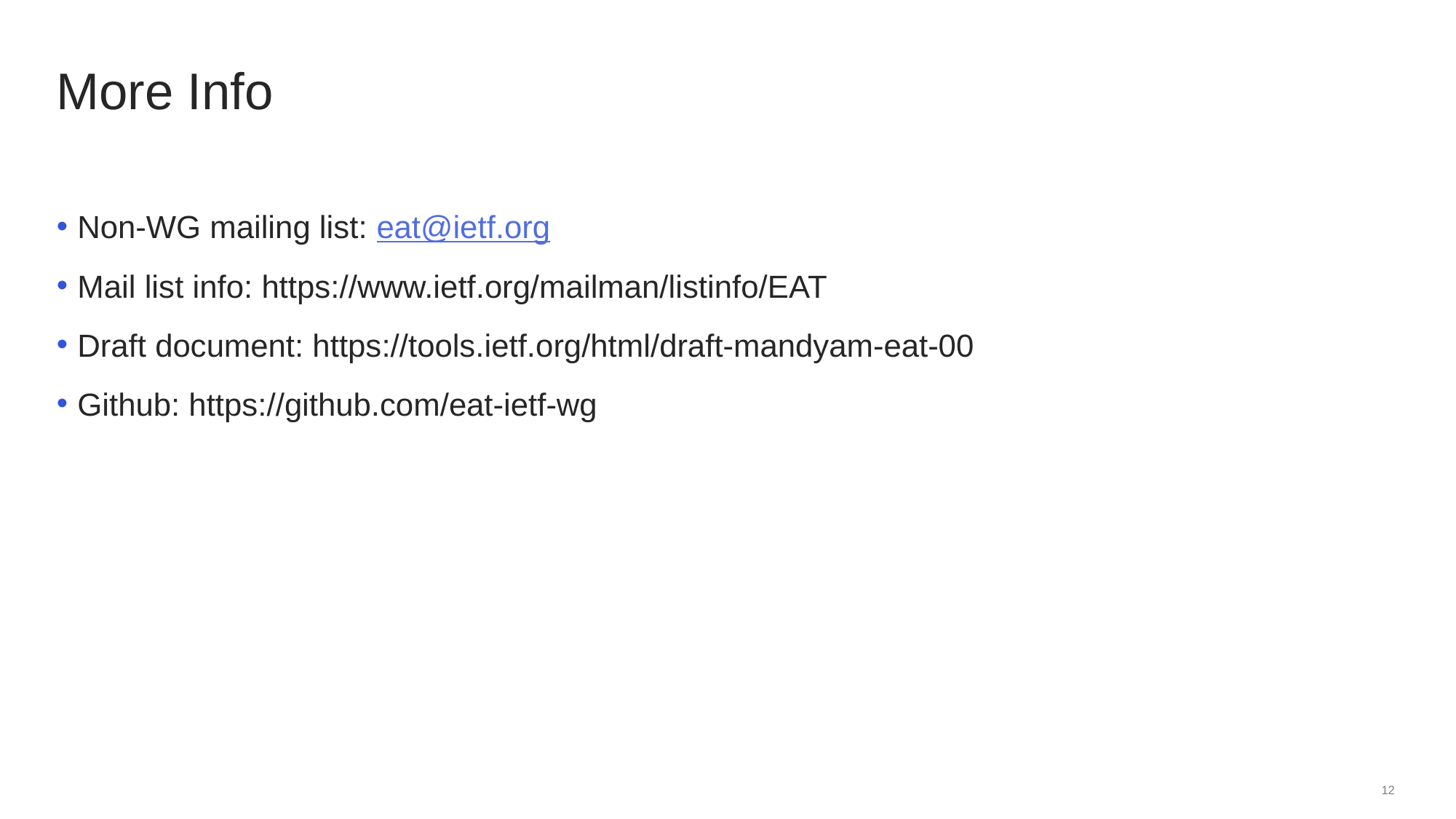

# More Info
Non-WG mailing list: eat@ietf.org
Mail list info: https://www.ietf.org/mailman/listinfo/EAT
Draft document: https://tools.ietf.org/html/draft-mandyam-eat-00
Github: https://github.com/eat-ietf-wg